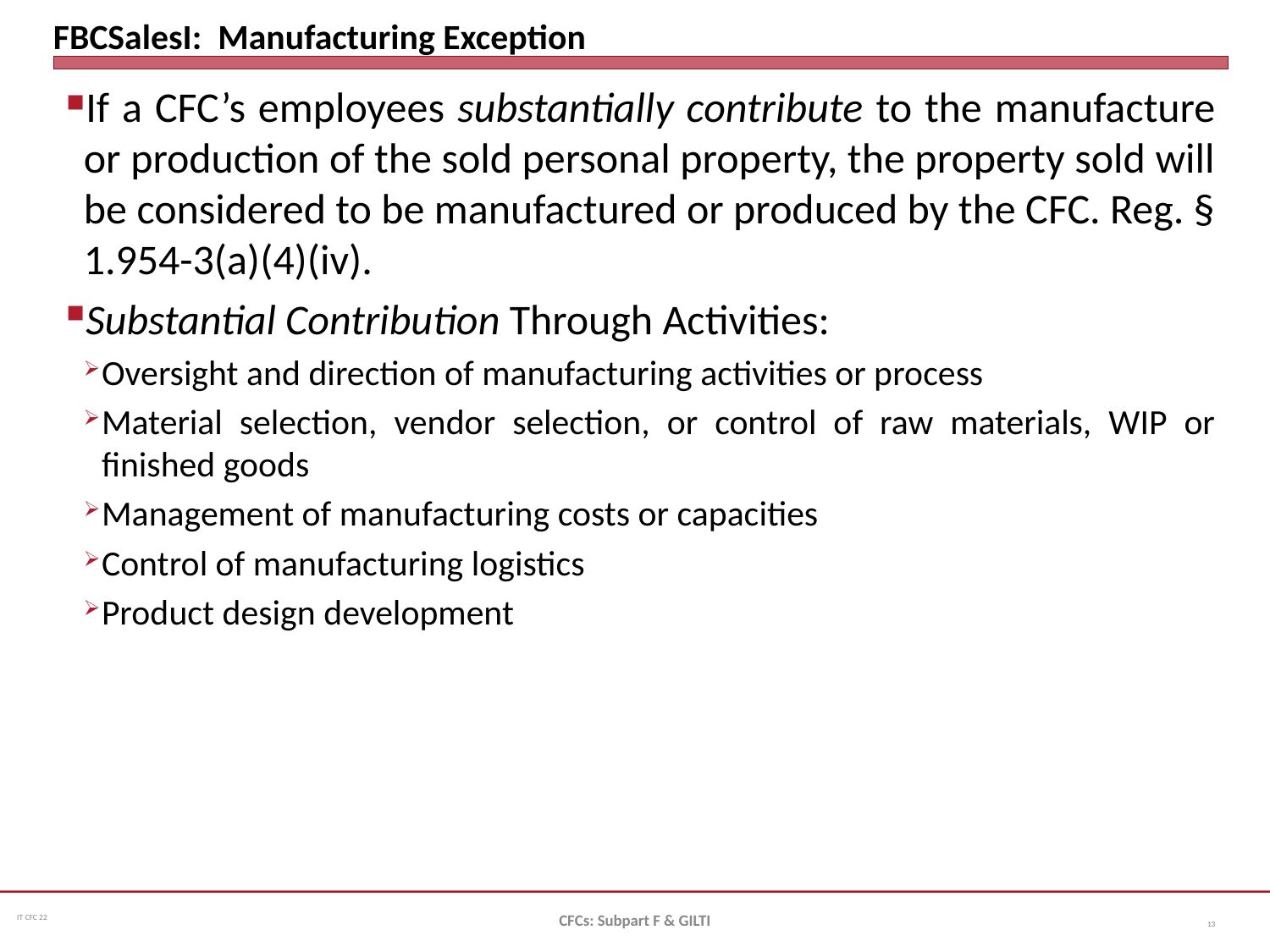

# FBCSalesI:  Manufacturing Exception
If a CFC’s employees substantially contribute to the manufacture or production of the sold personal property, the property sold will be considered to be manufactured or produced by the CFC. Reg. § 1.954-3(a)(4)(iv).
Substantial Contribution Through Activities:
Oversight and direction of manufacturing activities or process
Material selection, vendor selection, or control of raw materials, WIP or finished goods
Management of manufacturing costs or capacities
Control of manufacturing logistics
Product design development
CFCs: Subpart F & GILTI
13